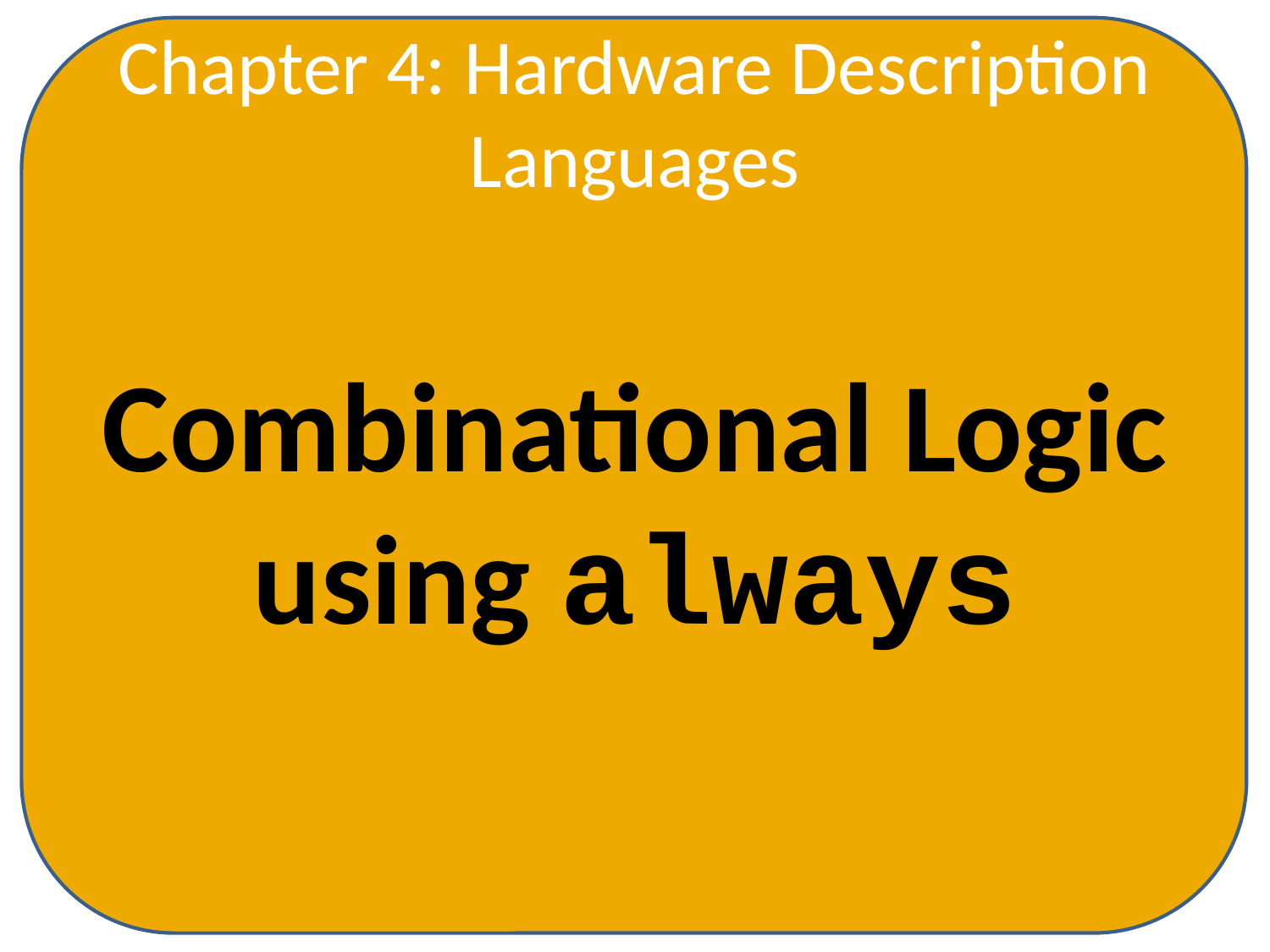

Chapter 4: Hardware Description Languages
Combinational Logic using always